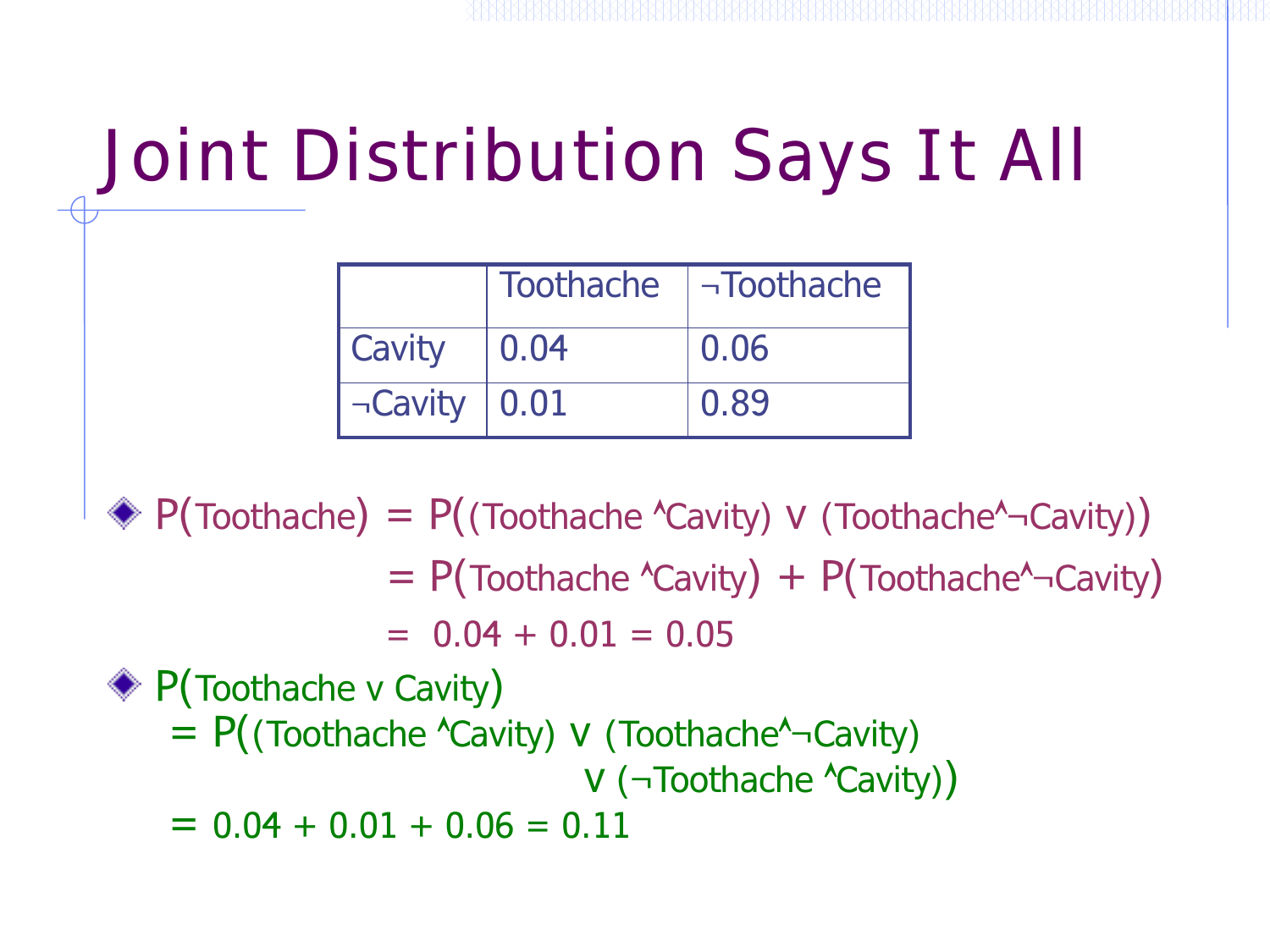

# Joint Distribution Says It All
|  | Toothache | ¬Toothache |
| --- | --- | --- |
| Cavity | 0.04 | 0.06 |
| ¬Cavity | 0.01 | 0.89 |
P(Toothache) = P((Toothache ∧Cavity) v (Toothache∧¬Cavity))
                  = P(Toothache ∧Cavity) + P(Toothache∧¬Cavity)
                         =  0.04 + 0.01 = 0.05
P(Toothache v Cavity)
 = P((Toothache ∧Cavity) v (Toothache∧¬Cavity)
                                       v (¬Toothache ∧Cavity))
 = 0.04 + 0.01 + 0.06 = 0.11